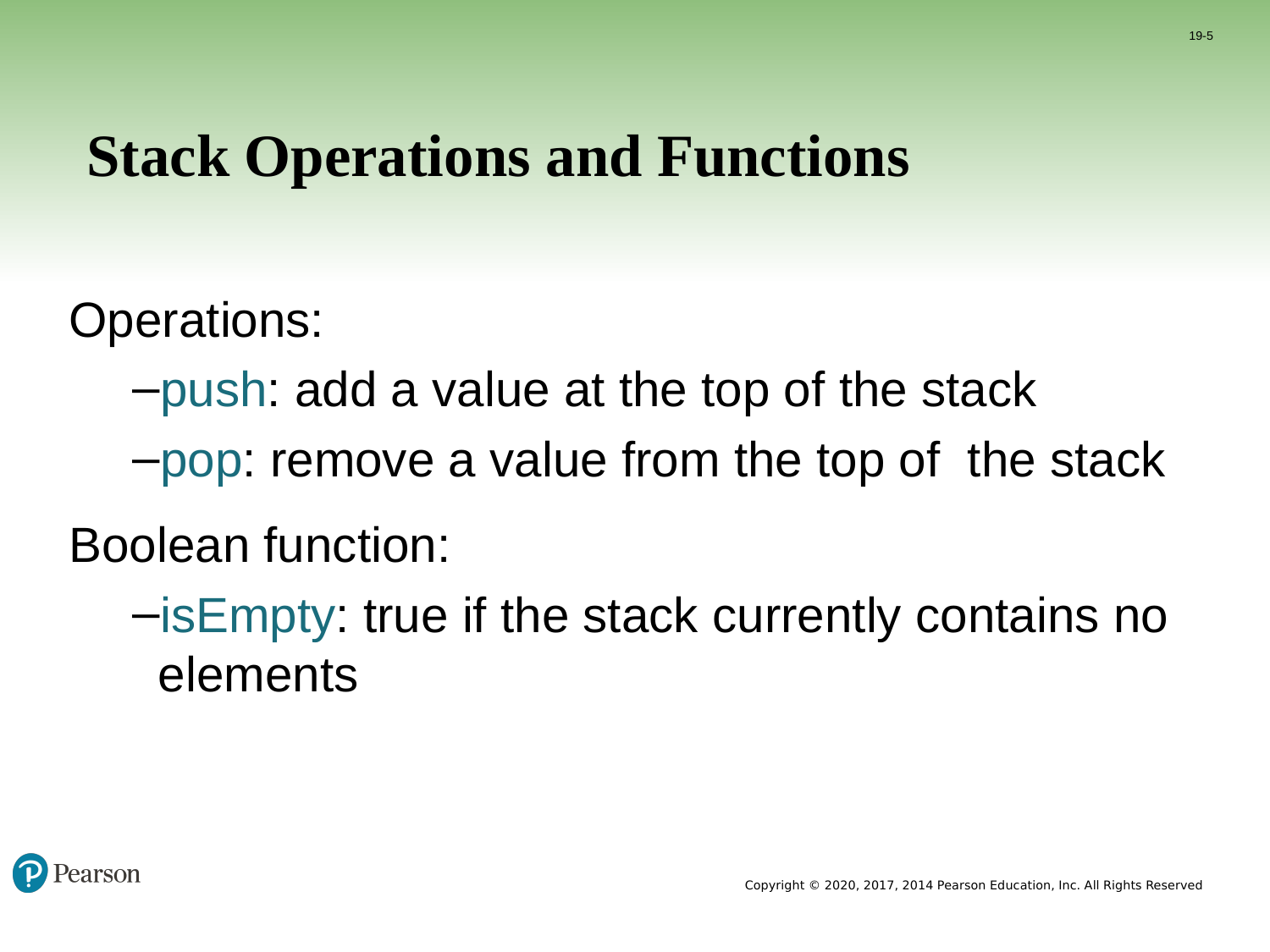

19-5
# Stack Operations and Functions
Operations:
push: add a value at the top of the stack
pop: remove a value from the top of  the stack
Boolean function:
isEmpty: true if the stack currently contains no elements